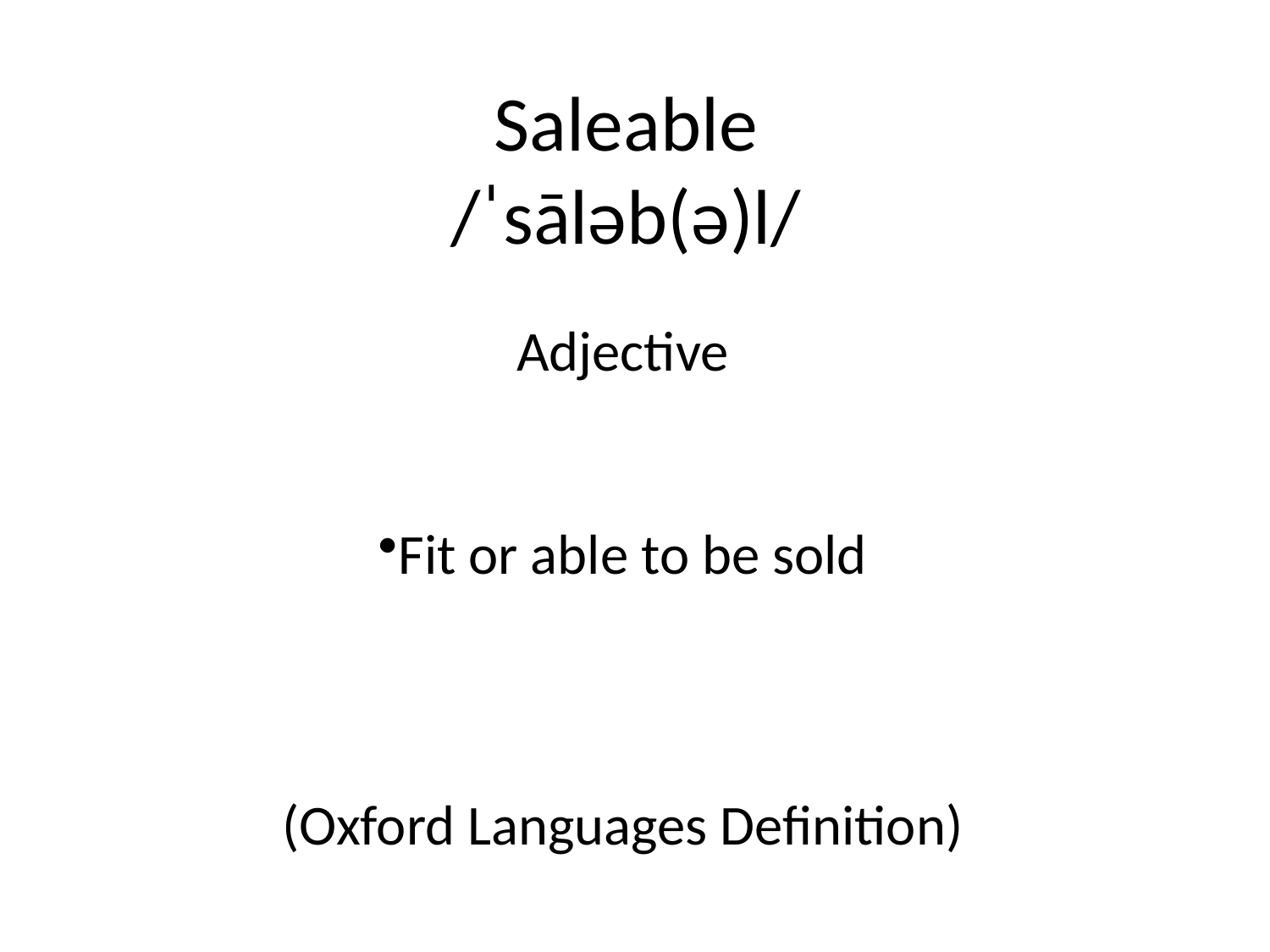

# Saleable
/ˈsāləb(ə)l/
Adjective

Fit or able to be sold

(Oxford Languages Definition)